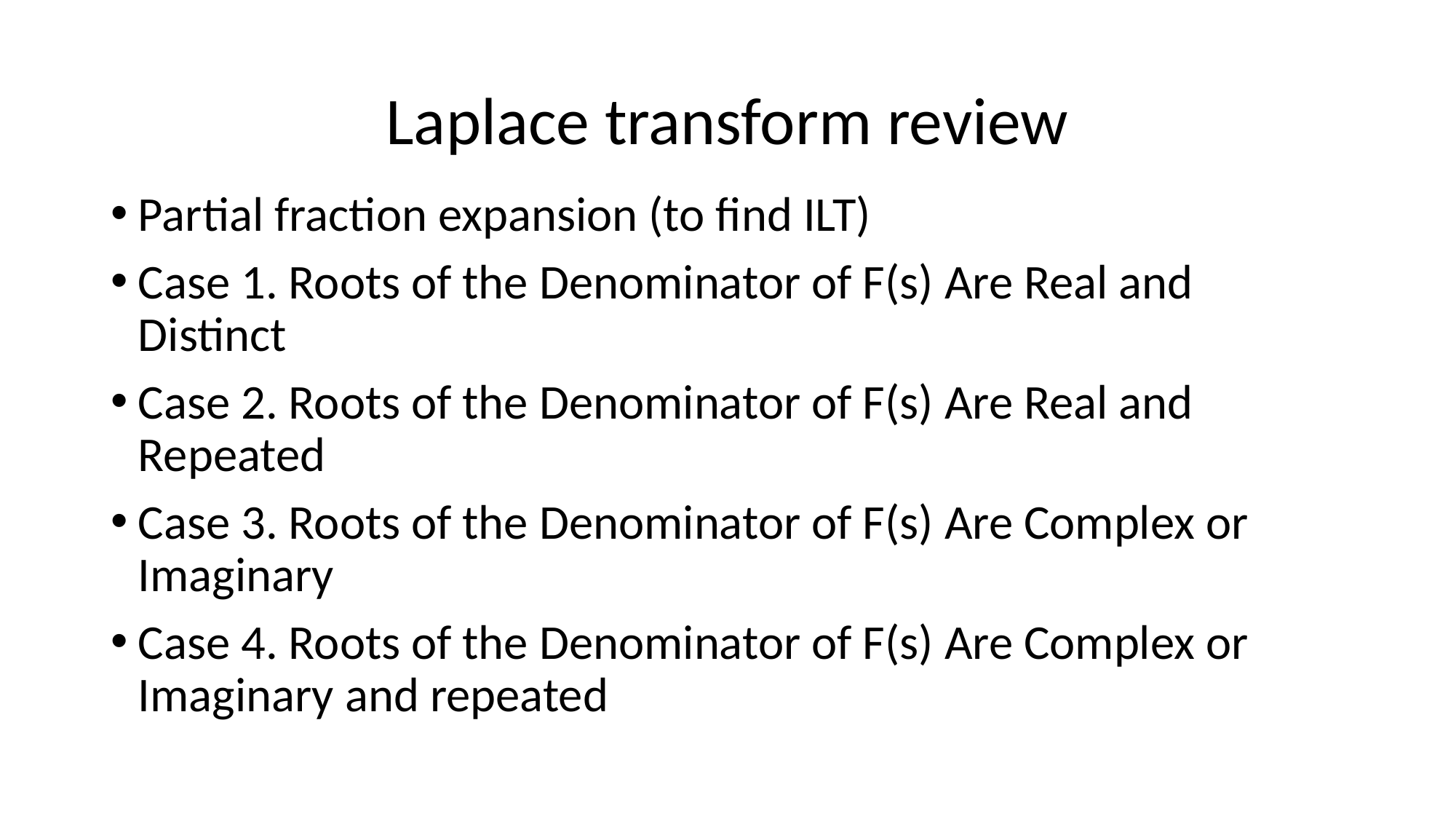

# Laplace transform review
Partial fraction expansion (to find ILT)
Case 1. Roots of the Denominator of F(s) Are Real and Distinct
Case 2. Roots of the Denominator of F(s) Are Real and Repeated
Case 3. Roots of the Denominator of F(s) Are Complex or Imaginary
Case 4. Roots of the Denominator of F(s) Are Complex or Imaginary and repeated